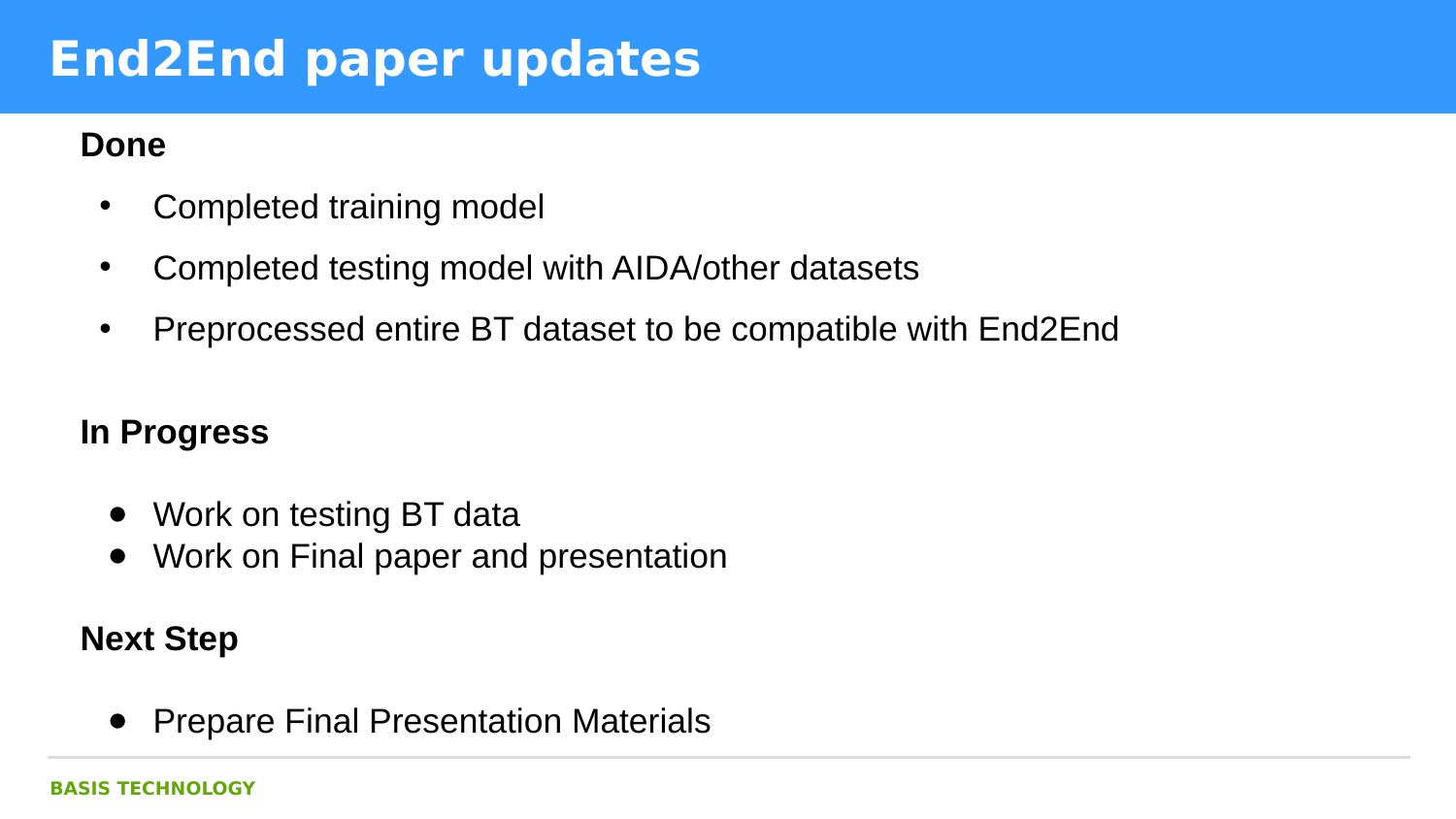

# End2End paper updates
Done
Completed training model
Completed testing model with AIDA/other datasets
Preprocessed entire BT dataset to be compatible with End2End

In Progress

Work on testing BT data
Work on Final paper and presentation

Next Step

Prepare Final Presentation Materials

BASIS TECHNOLOGY